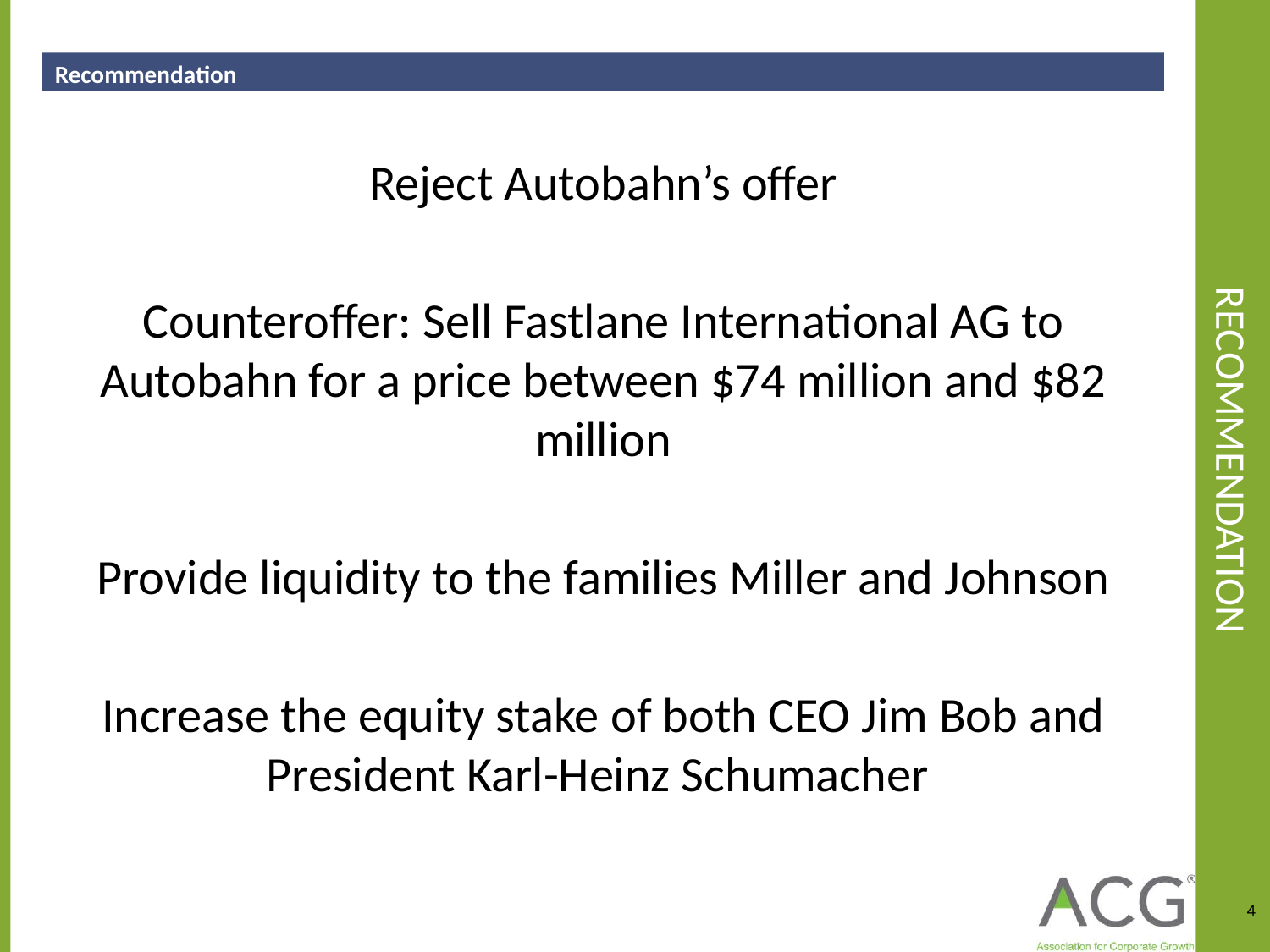

Recommendation
# Recommendation
Reject Autobahn’s offer

Counteroffer: Sell Fastlane International AG to Autobahn for a price between $74 million and $82 million

Provide liquidity to the families Miller and Johnson

Increase the equity stake of both CEO Jim Bob and President Karl-Heinz Schumacher
4